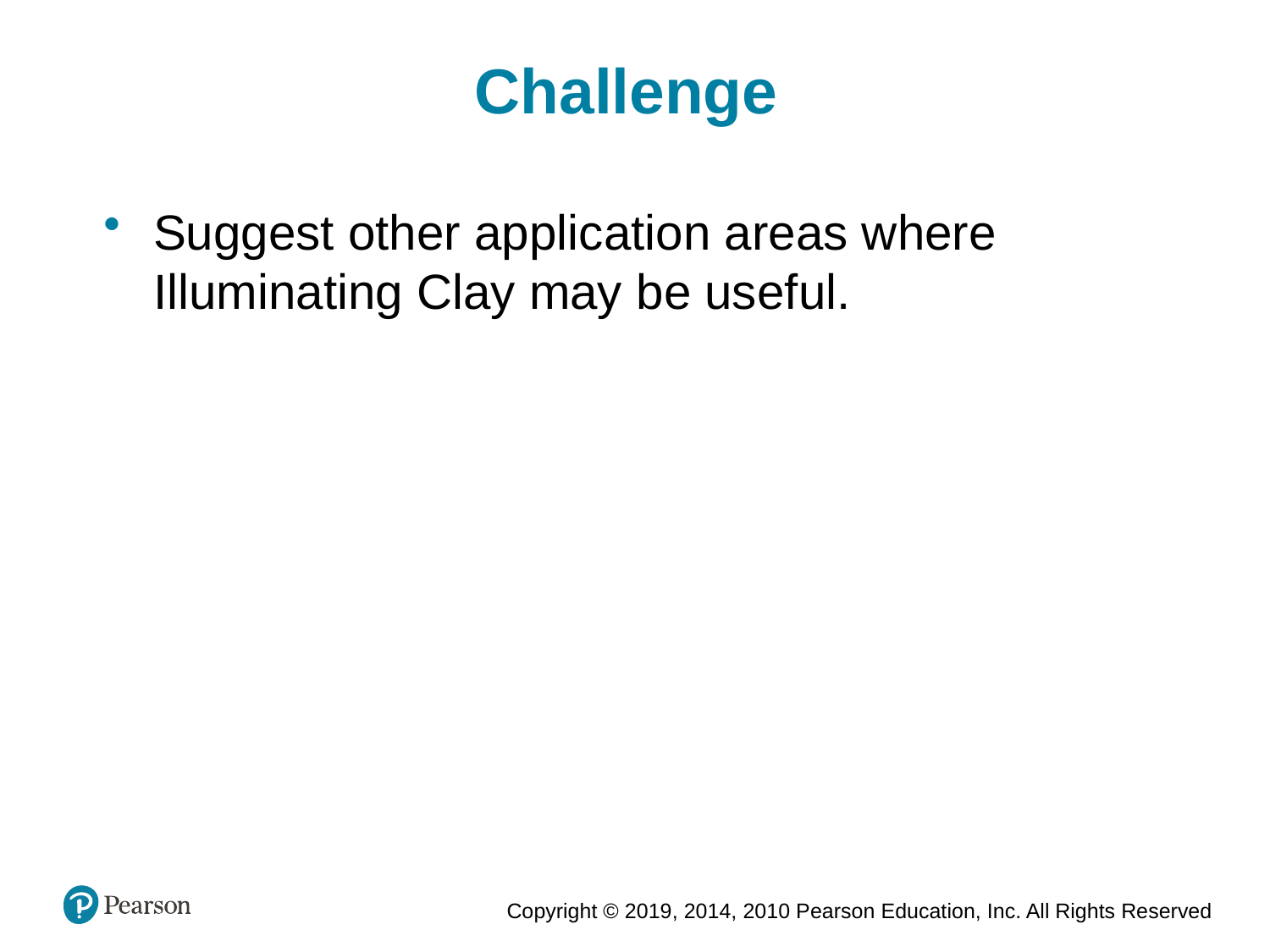

Challenge
Suggest other application areas where Illuminating Clay may be useful.